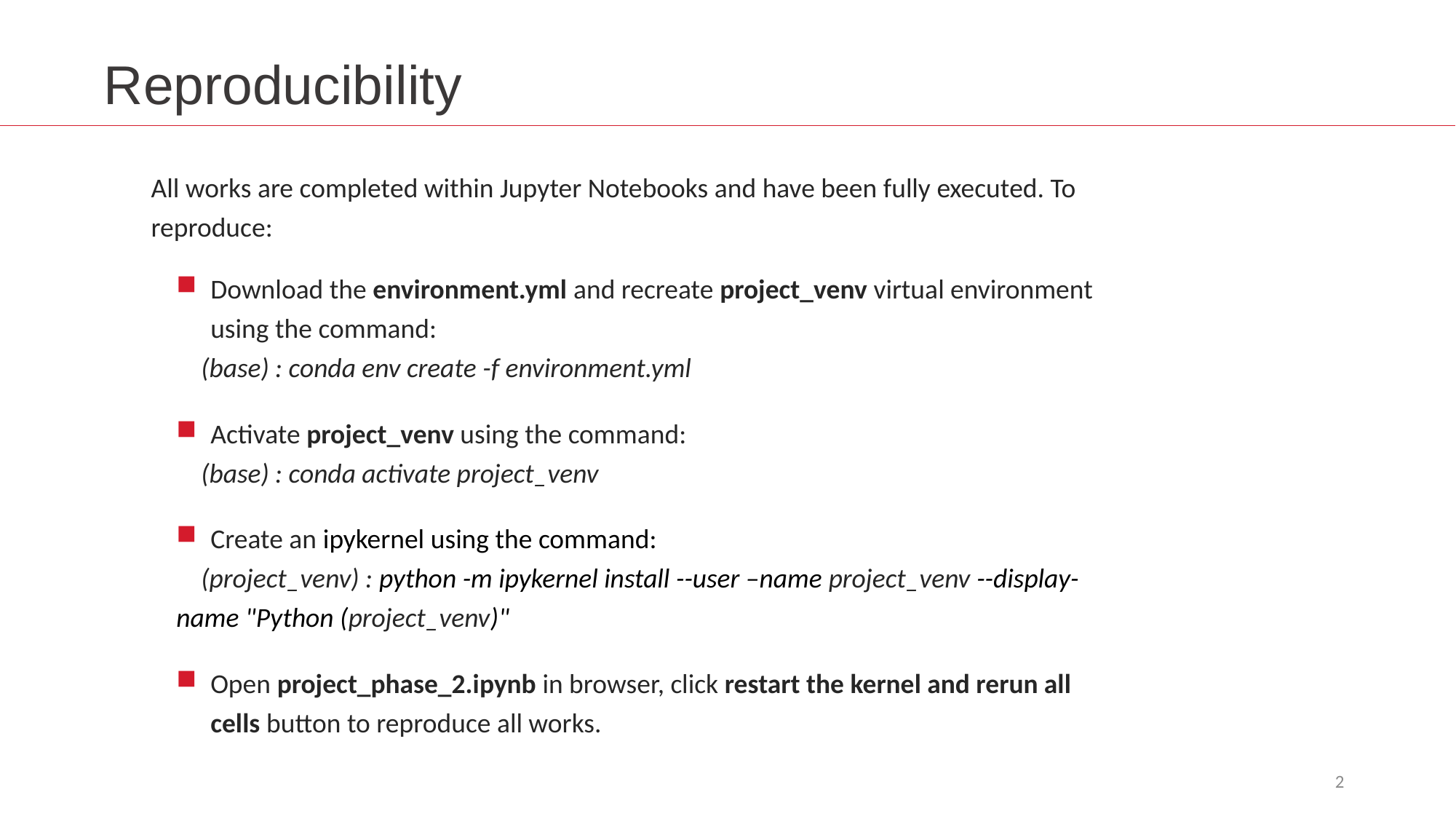

Reproducibility

All works are completed within Jupyter Notebooks and have been fully executed. To reproduce:
Download the environment.yml and recreate project_venv virtual environment using the command:
    (base) : conda env create -f environment.yml
Activate project_venv using the command:
    (base) : conda activate project_venv
Create an ipykernel using the command:
    (project_venv) : python -m ipykernel install --user –name project_venv --display-name "Python (project_venv)"
Open project_phase_2.ipynb in browser, click restart the kernel and rerun all cells button to reproduce all works.
2